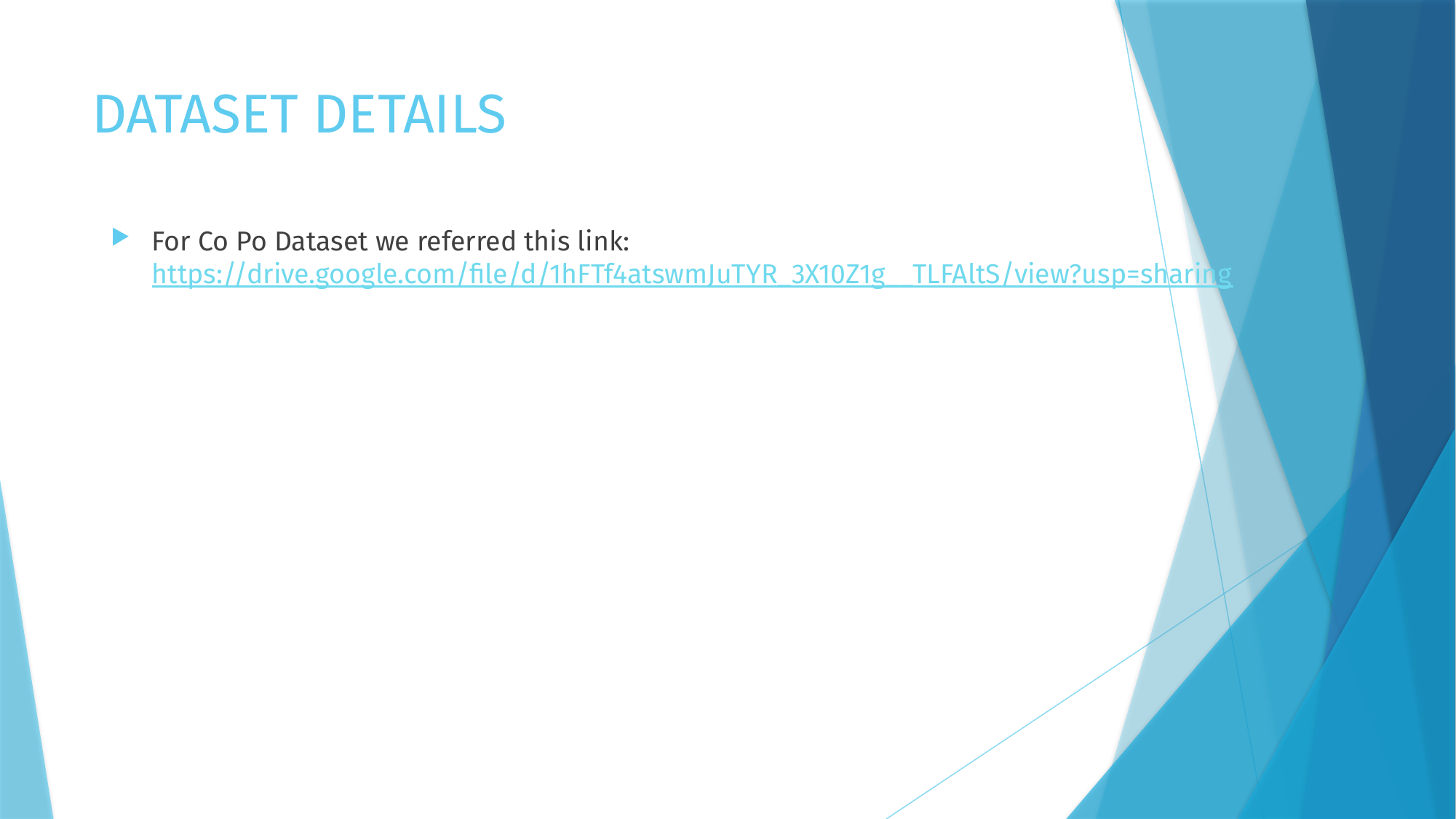

# DATASET DETAILS
For Co Po Dataset we referred this link:
https://drive.google.com/file/d/1hFTf4atswmJuTYR_3X10Z1g__TLFAltS/view?usp=sharing